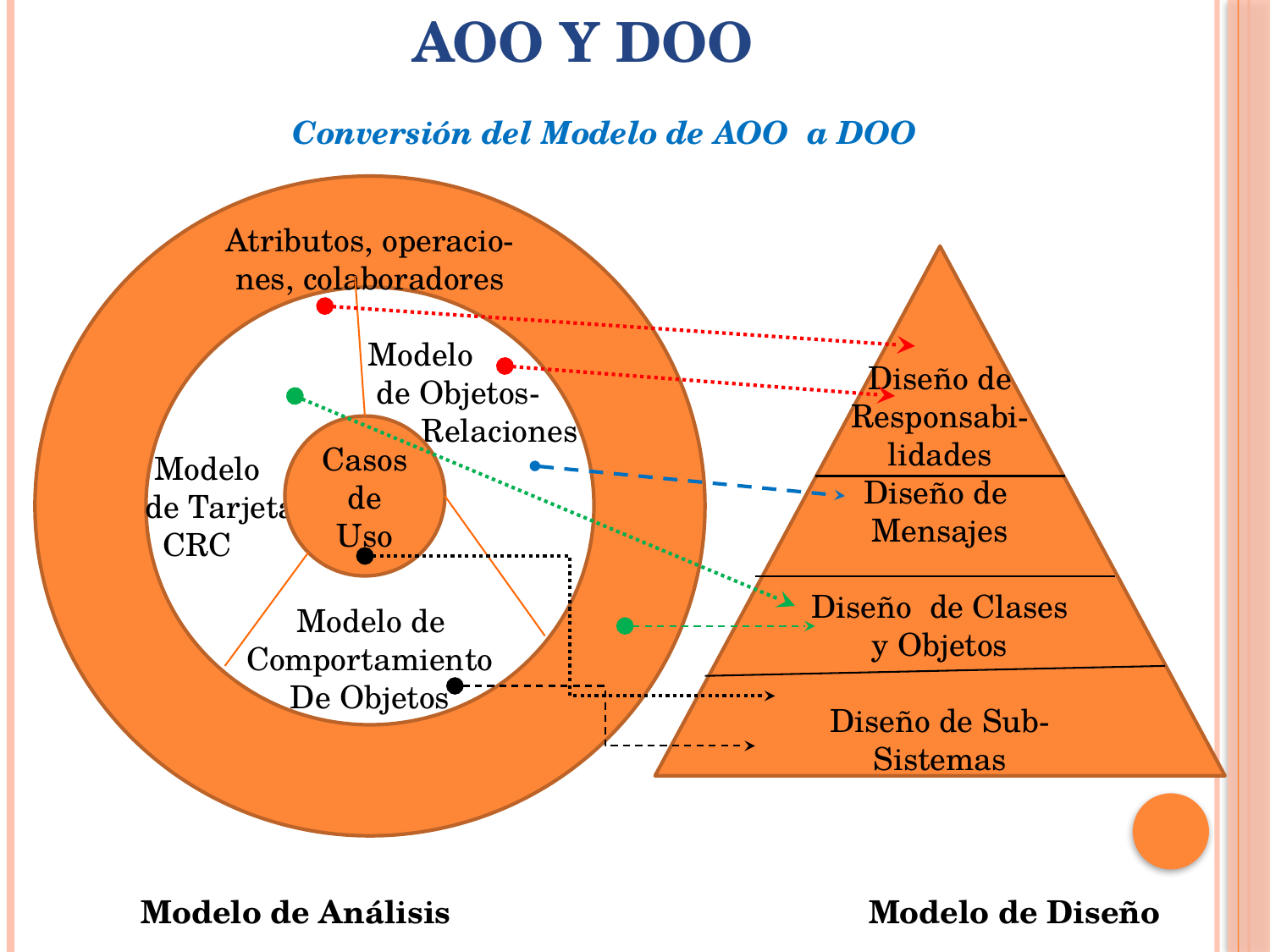

# AOO y DOO
Conversión del Modelo de AOO  a DOO
Atributos, operacio-
nes, colaboradores

                         Modelo
                          de Objetos-
                               Relaciones
 Modelo                                      de Tarjeta
  CRC

                 Modelo de
Comportamiento
De Objetos

Diseño de
Responsabi-lidades
Diseño de
Mensajes

Diseño  de Clases y Objetos

Diseño de Sub-Sistemas

Casos de Uso
Modelo de Análisis                                              Modelo de Diseño